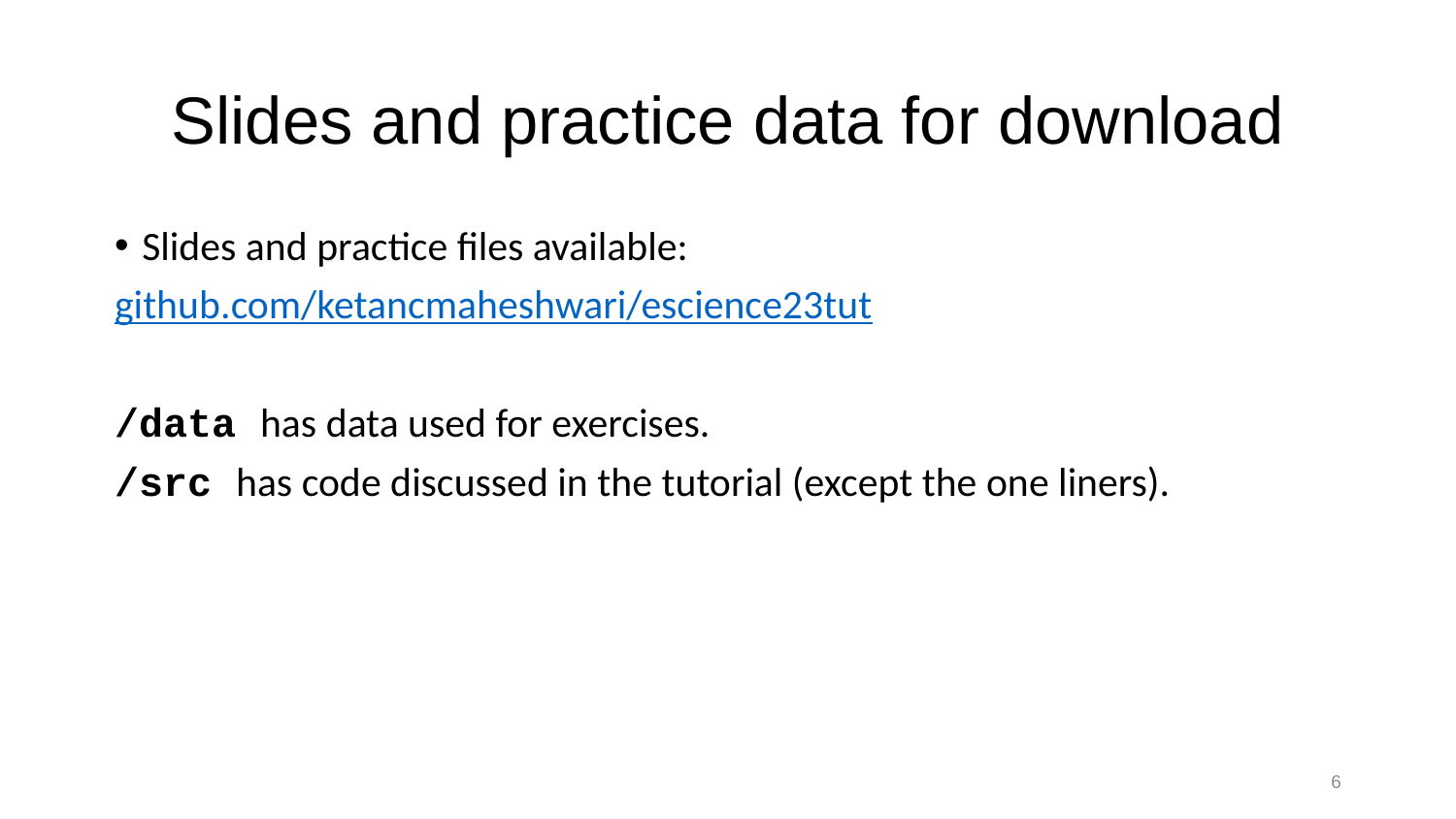

# Slides and practice data for download
Slides and practice files available:
github.com/ketancmaheshwari/escience23tut

/data has data used for exercises.
/src has code discussed in the tutorial (except the one liners).

6